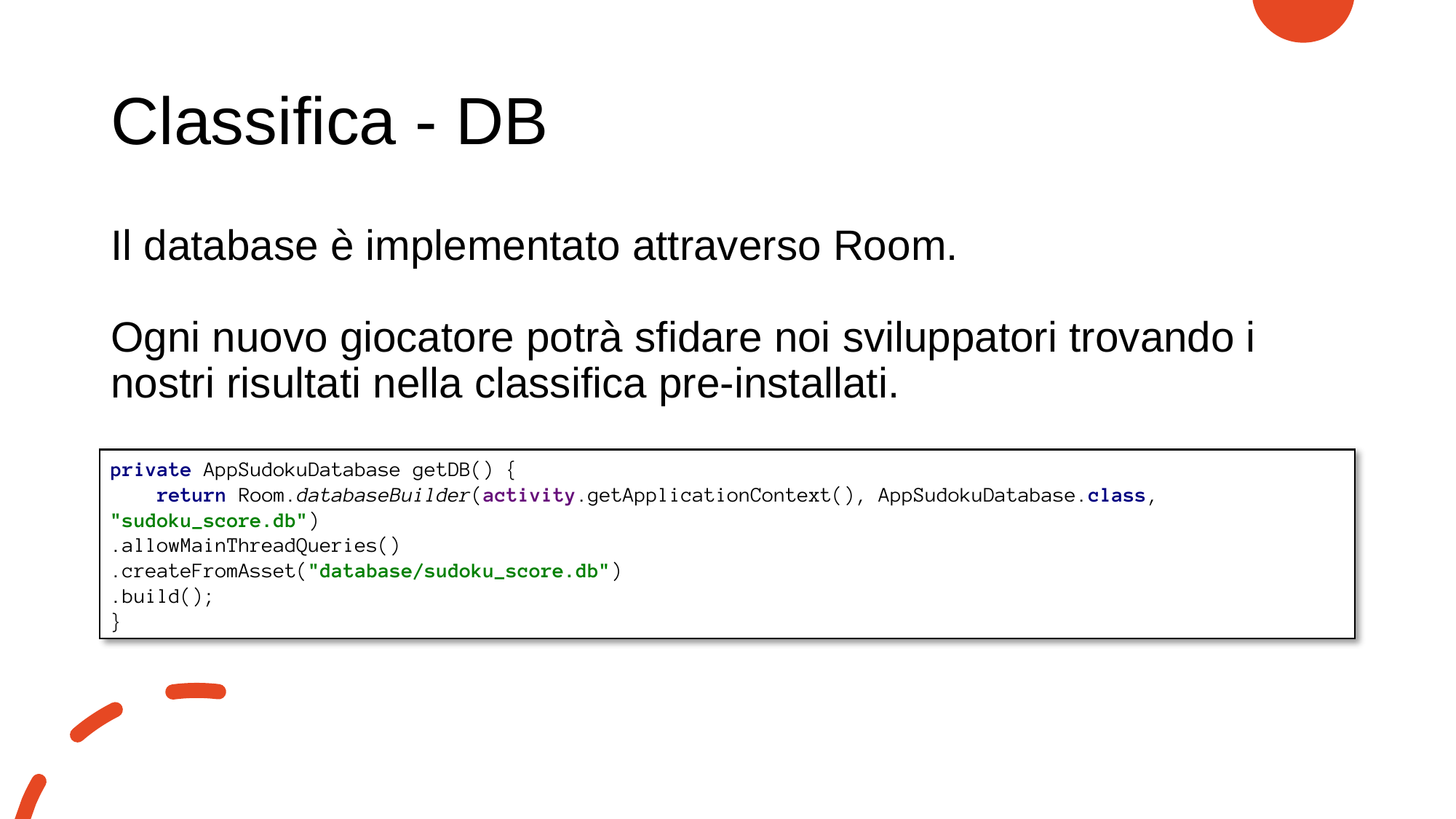

# Classifica - DB
Il database è implementato attraverso Room.
Ogni nuovo giocatore potrà sfidare noi sviluppatori trovando i nostri risultati nella classifica pre-installati.
private AppSudokuDatabase getDB() {
    return Room.databaseBuilder(activity.getApplicationContext(), AppSudokuDatabase.class, "sudoku_score.db")
.allowMainThreadQueries()
.createFromAsset("database/sudoku_score.db")
.build();
}